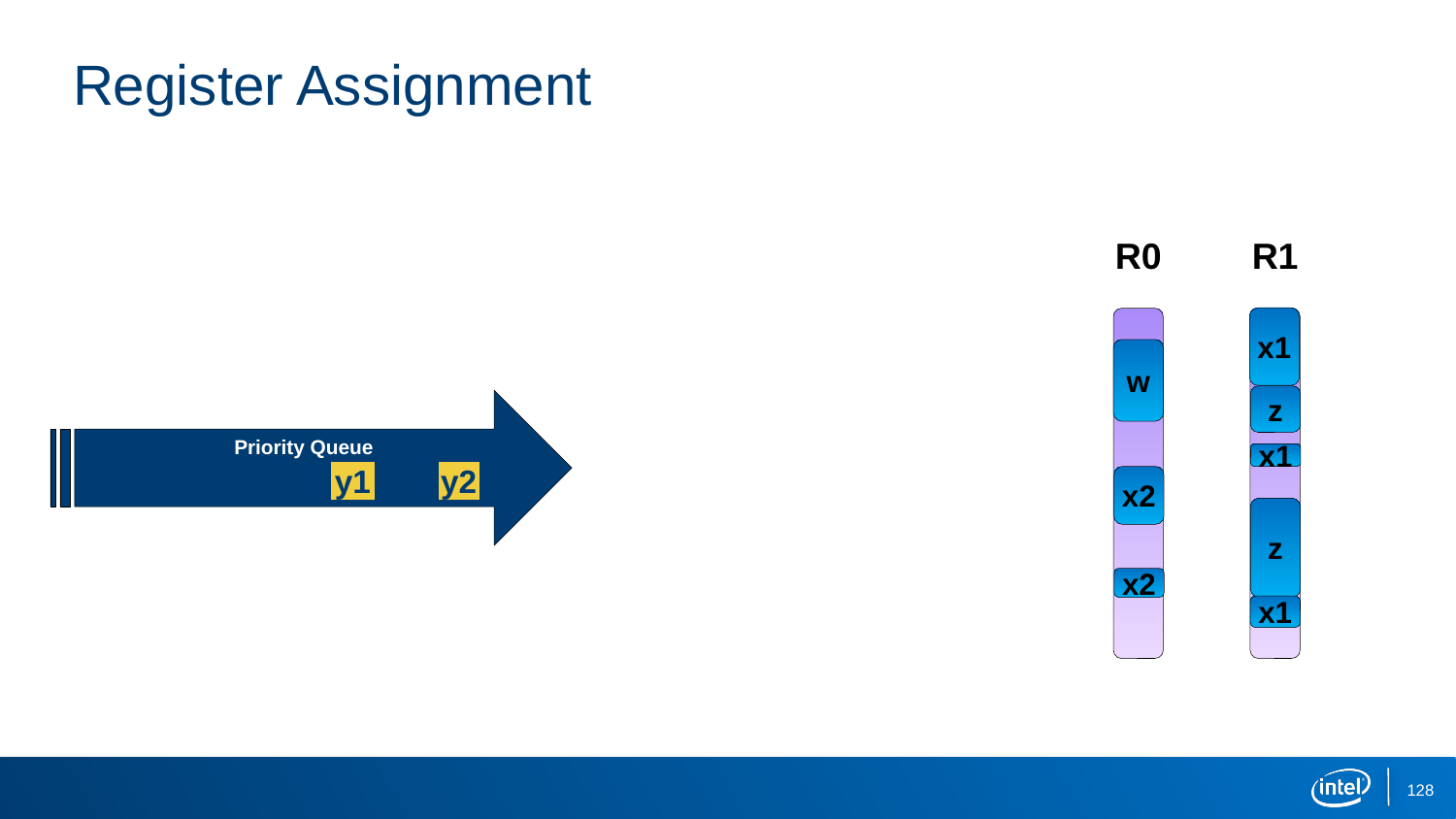

# Register Assignment

R0
R1
x1

w
z
Priority Queue
x1
y1
y2
x2
z
x2
x1
128